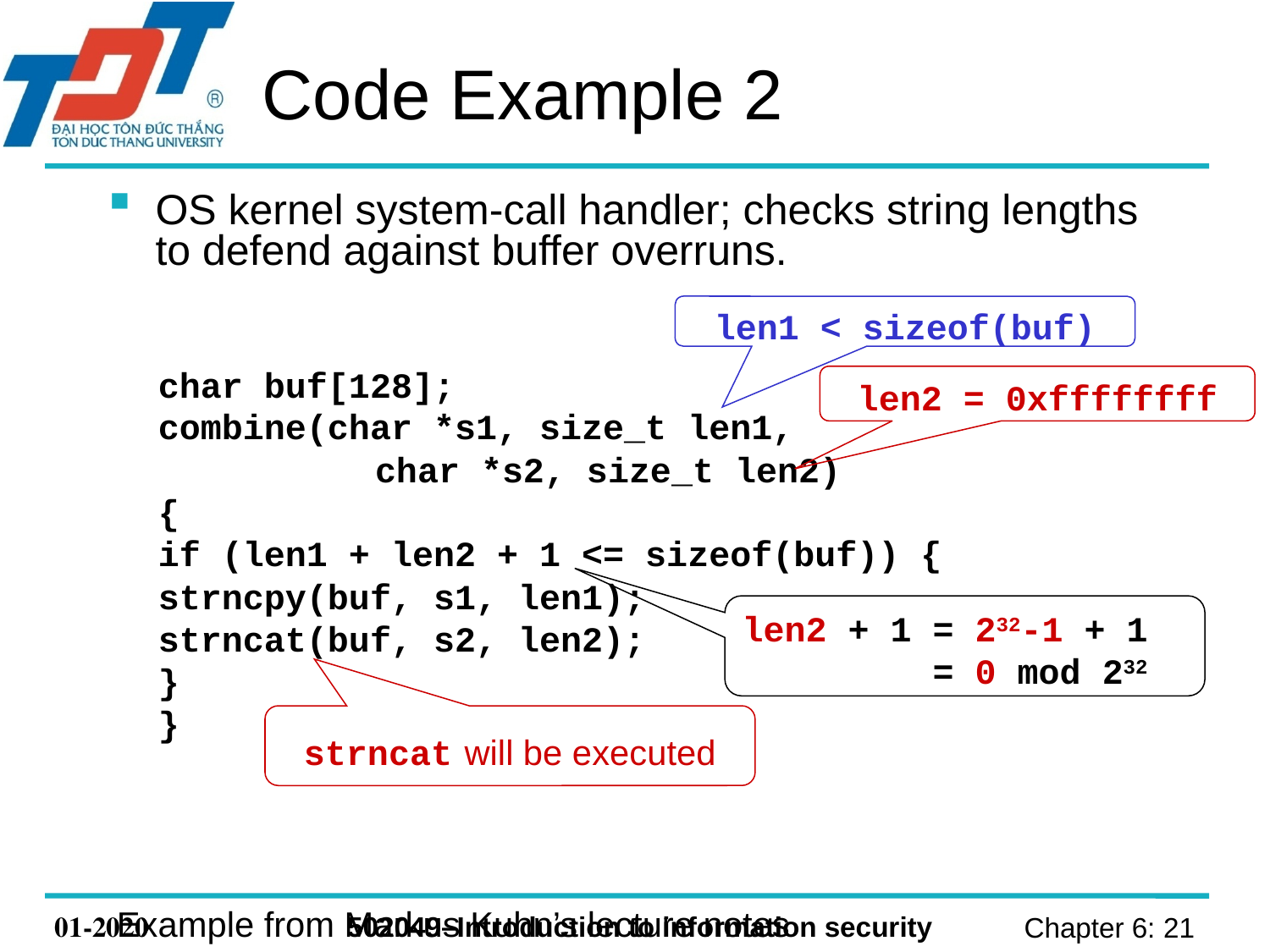

# Code Example 2
OS kernel system-call handler; checks string lengths to defend against buffer overruns.
len1 < sizeof(buf)
char buf[128];
combine(char *s1, size_t len1,
		  char *s2, size_t len2)
{
if (len1 + len2 + 1 <= sizeof(buf)) {
strncpy(buf, s1, len1);
strncat(buf, s2, len2);
}
}
len2 = 0xffffffff
len2 + 1 = 232-1 + 1
         = 0 mod 232
strncat will be executed
Example from Markus Kuhn’s lecture notes